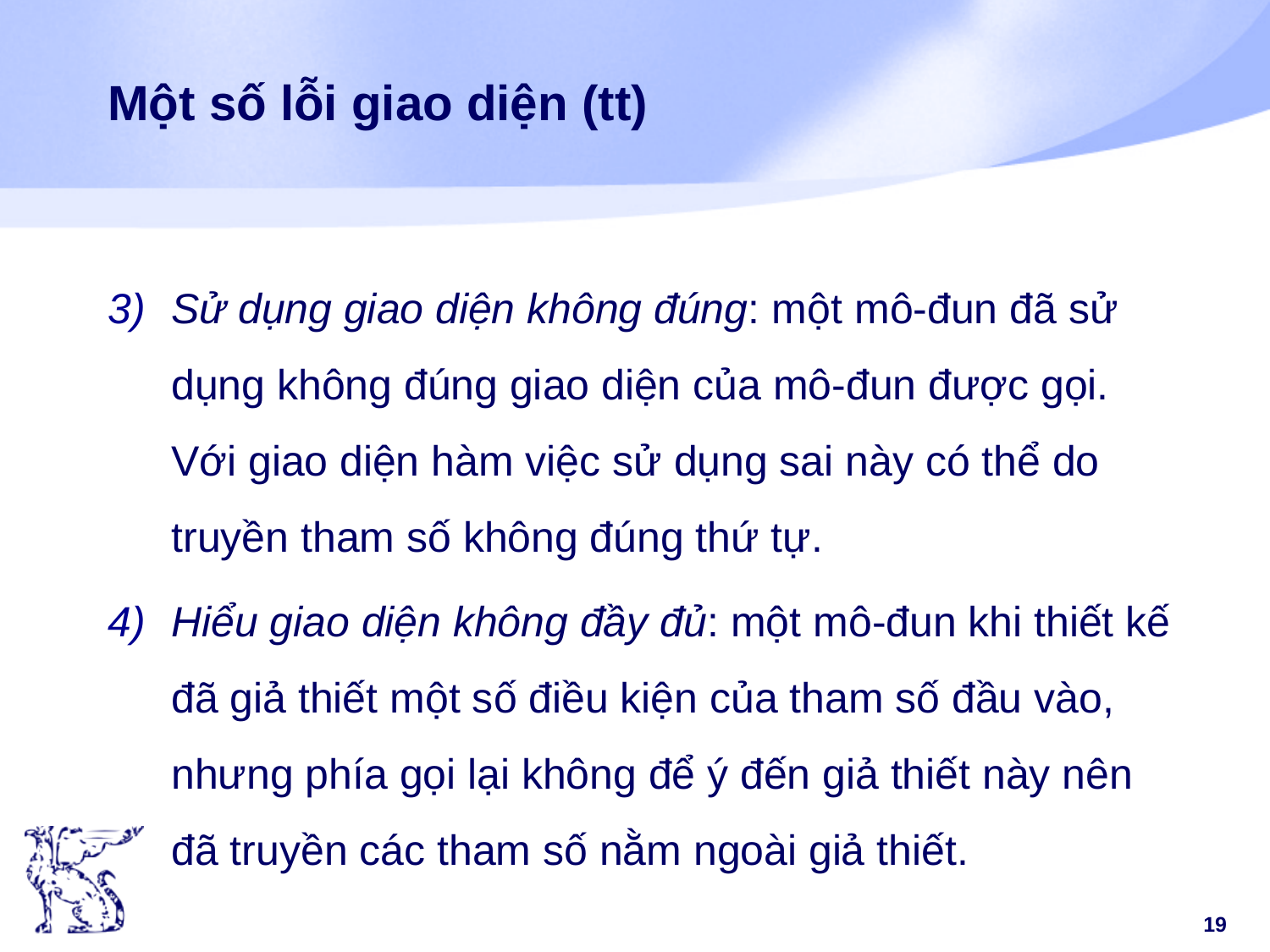

# Một số lỗi giao diện (tt)
Sử dụng giao diện không đúng: một mô-đun đã sử dụng không đúng giao diện của mô-đun được gọi. Với giao diện hàm việc sử dụng sai này có thể do truyền tham số không đúng thứ tự.
Hiểu giao diện không đầy đủ: một mô-đun khi thiết kế đã giả thiết một số điều kiện của tham số đầu vào, nhưng phía gọi lại không để ý đến giả thiết này nên đã truyền các tham số nằm ngoài giả thiết.

19